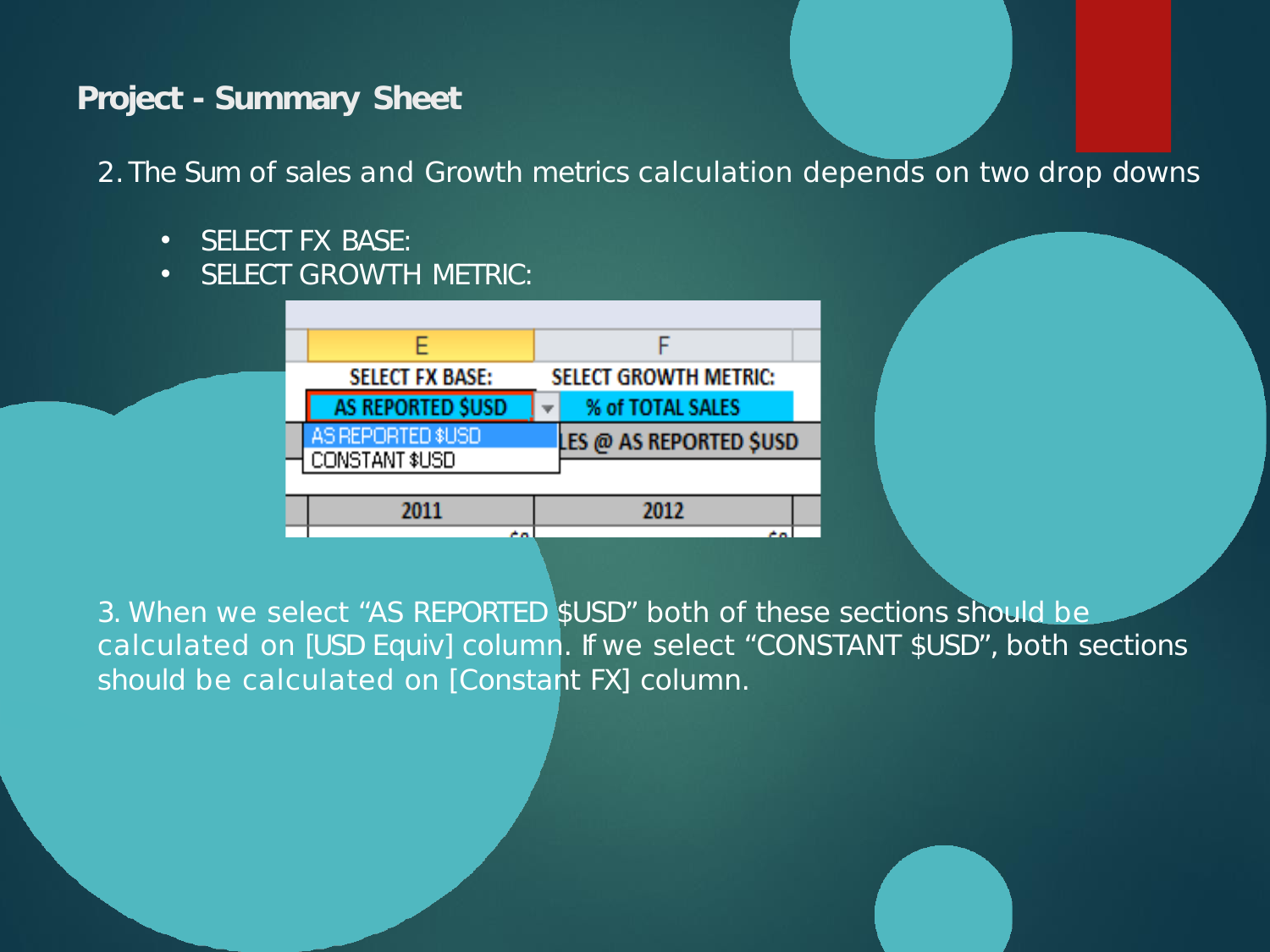

# Project - Summary Sheet
The Sum of sales and Growth metrics calculation depends on two drop downs

SELECT FX BASE:
SELECT GROWTH METRIC:

3. When we select “AS REPORTED $USD” both of these sections should be  calculated on [USD Equiv] column. If we select “CONSTANT $USD”, both sections  should be calculated on [Constant FX] column.